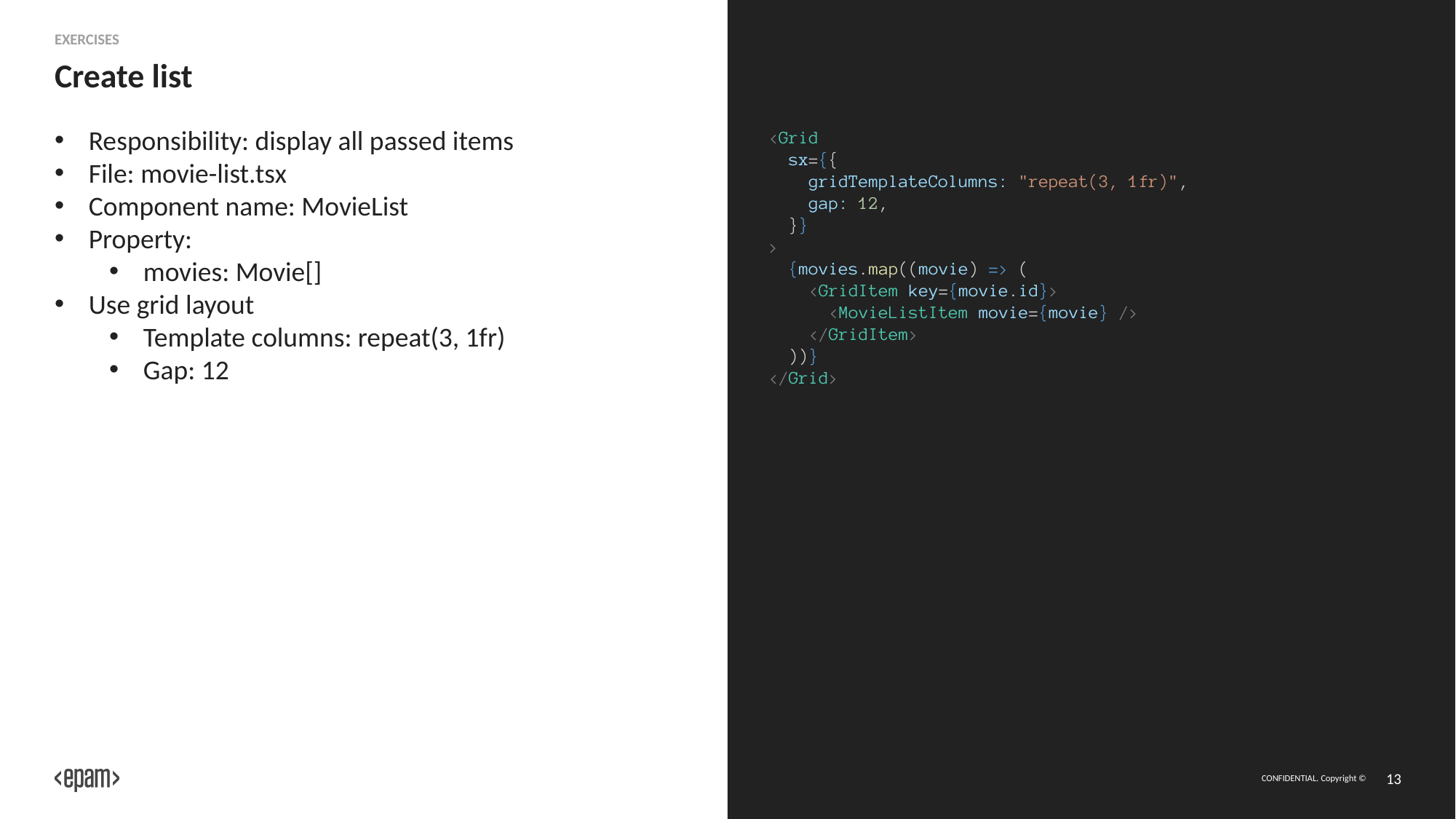

Exercises
# Create list
<Grid
  sx={{
    gridTemplateColumns: "repeat(3, 1fr)",
    gap: 12,
  }}
>
  {movies.map((movie) => (
    <GridItem key={movie.id}>
      <MovieListItem movie={movie} />
    </GridItem>
  ))}
</Grid>
Responsibility: display all passed items
File: movie-list.tsx
Component name: MovieList
Property:
movies: Movie[]
Use grid layout
Template columns: repeat(3, 1fr)
Gap: 12